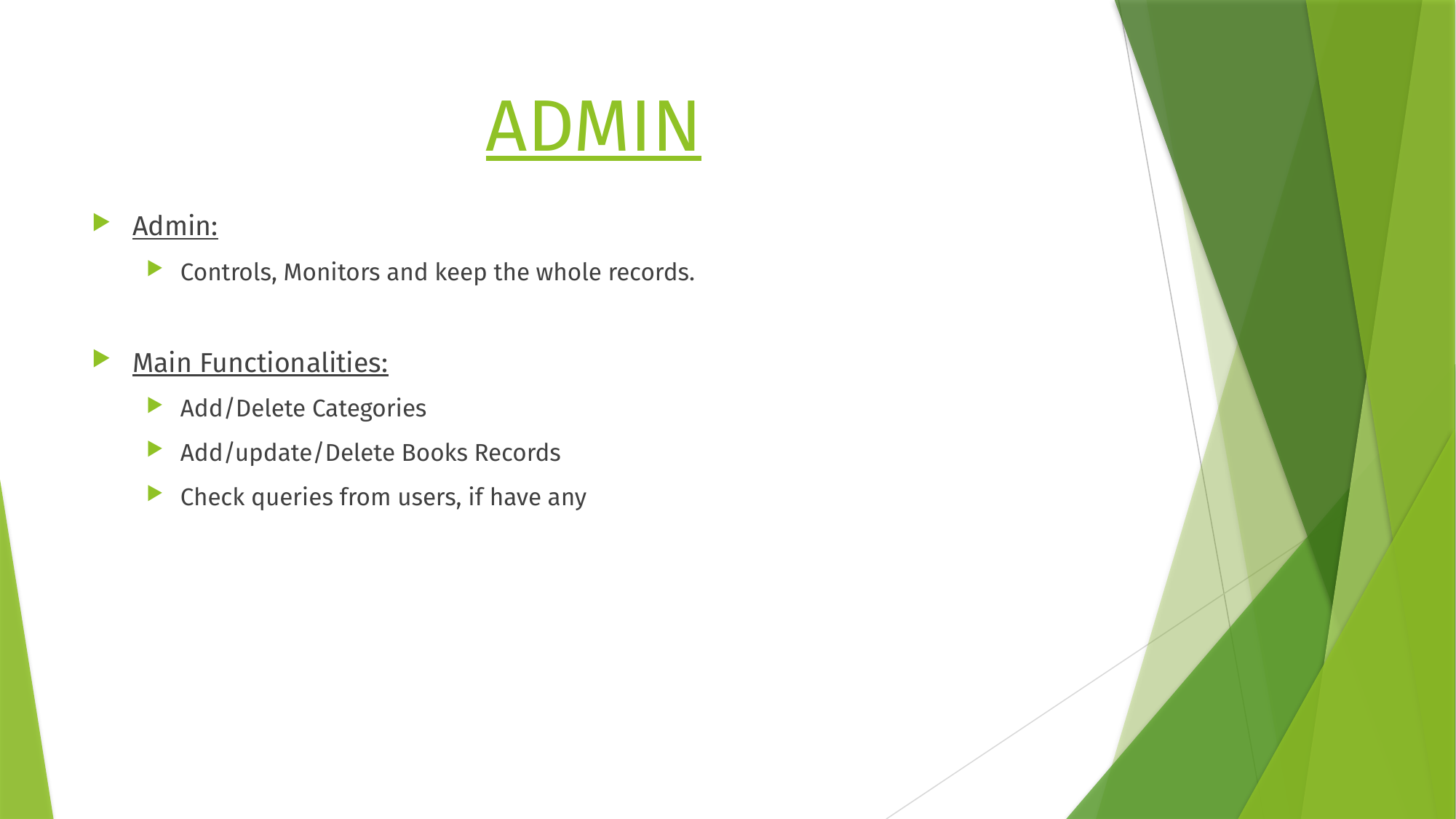

# ADMIN
Admin:
Controls, Monitors and keep the whole records.

Main Functionalities:
Add/Delete Categories
Add/update/Delete Books Records
Check queries from users, if have any